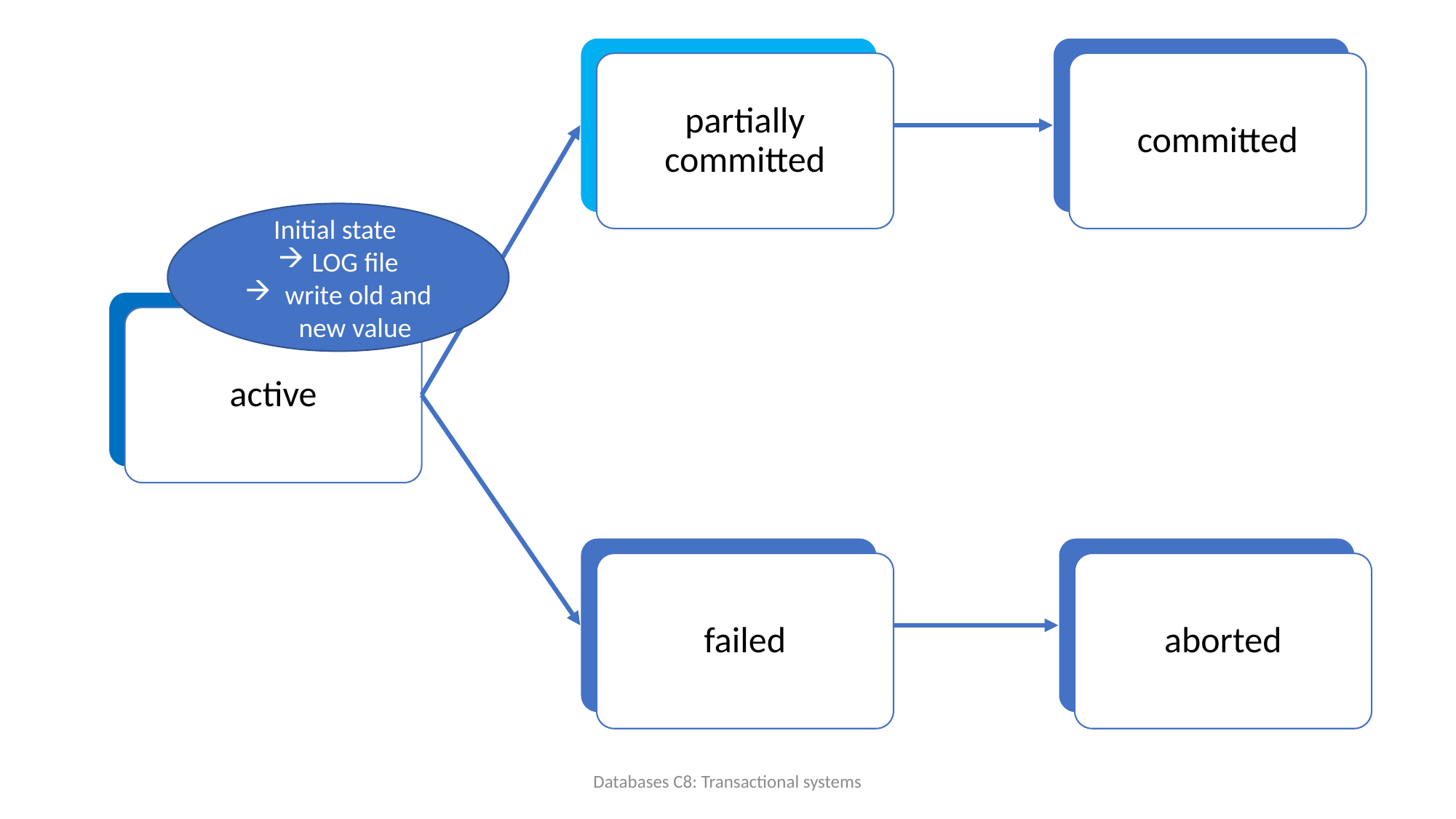

partially committed

committed
Initial state
LOG file
 write old and new value

active

failed

aborted
Databases C8: Transactional systems